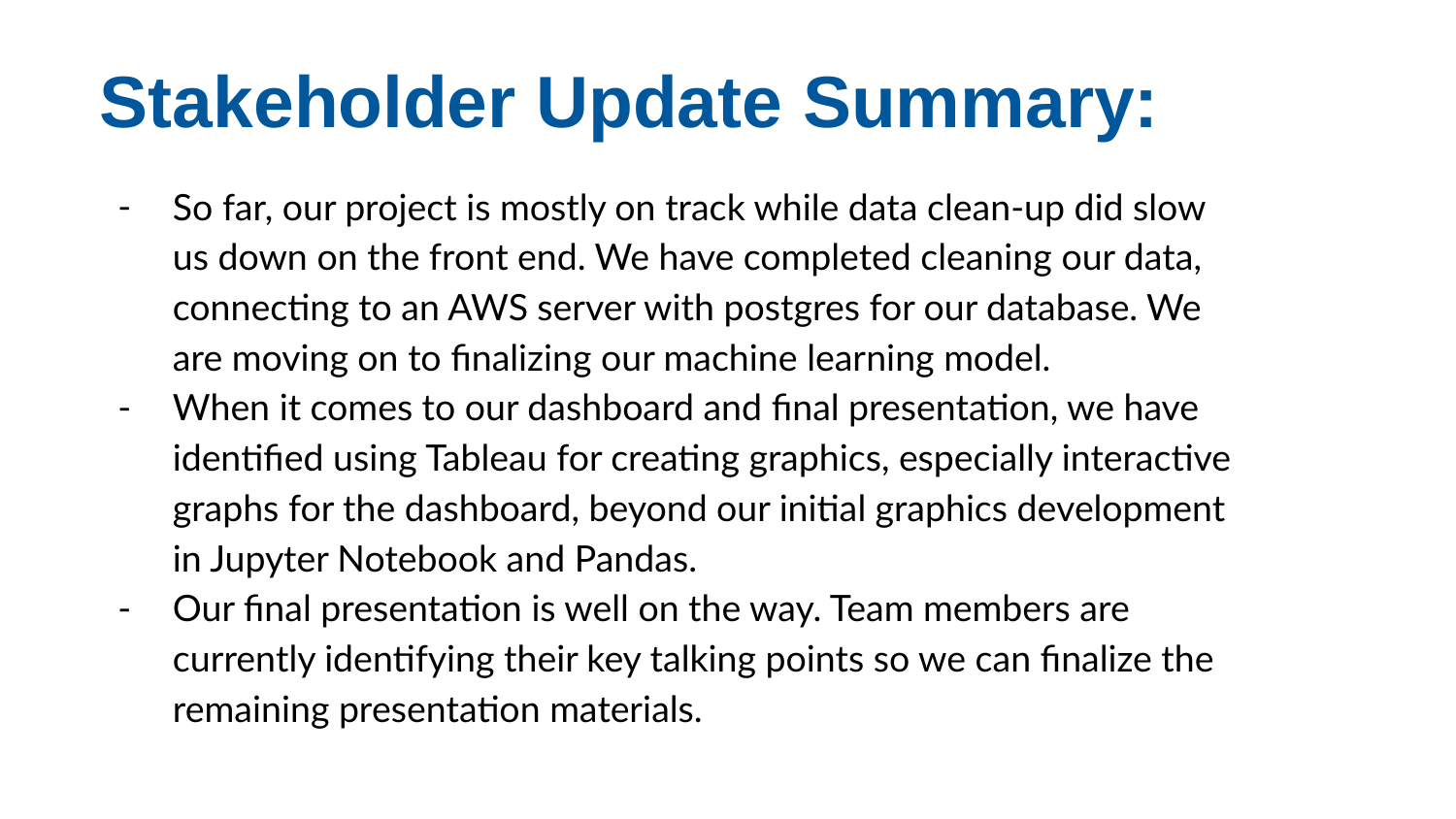

Stakeholder Update Summary:
So far, our project is mostly on track while data clean-up did slow us down on the front end. We have completed cleaning our data, connecting to an AWS server with postgres for our database. We are moving on to finalizing our machine learning model.
When it comes to our dashboard and final presentation, we have identified using Tableau for creating graphics, especially interactive graphs for the dashboard, beyond our initial graphics development in Jupyter Notebook and Pandas.
Our final presentation is well on the way. Team members are currently identifying their key talking points so we can finalize the remaining presentation materials.